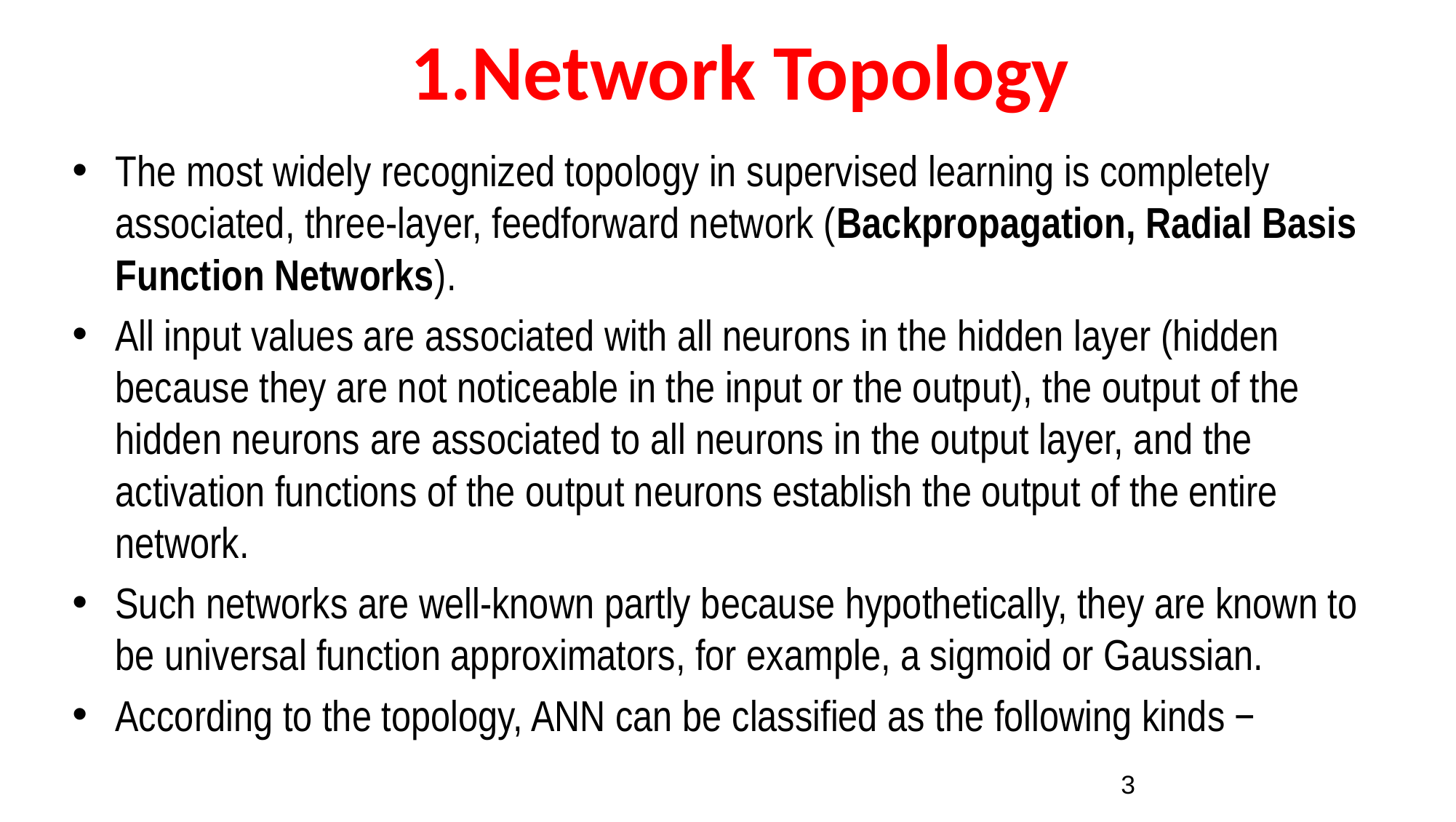

# 1.Network Topology
The most widely recognized topology in supervised learning is completely associated, three-layer, feedforward network (Backpropagation, Radial Basis Function Networks).
All input values are associated with all neurons in the hidden layer (hidden because they are not noticeable in the input or the output), the output of the hidden neurons are associated to all neurons in the output layer, and the activation functions of the output neurons establish the output of the entire network.
Such networks are well-known partly because hypothetically, they are known to be universal function approximators, for example, a sigmoid or Gaussian.
According to the topology, ANN can be classified as the following kinds −

3